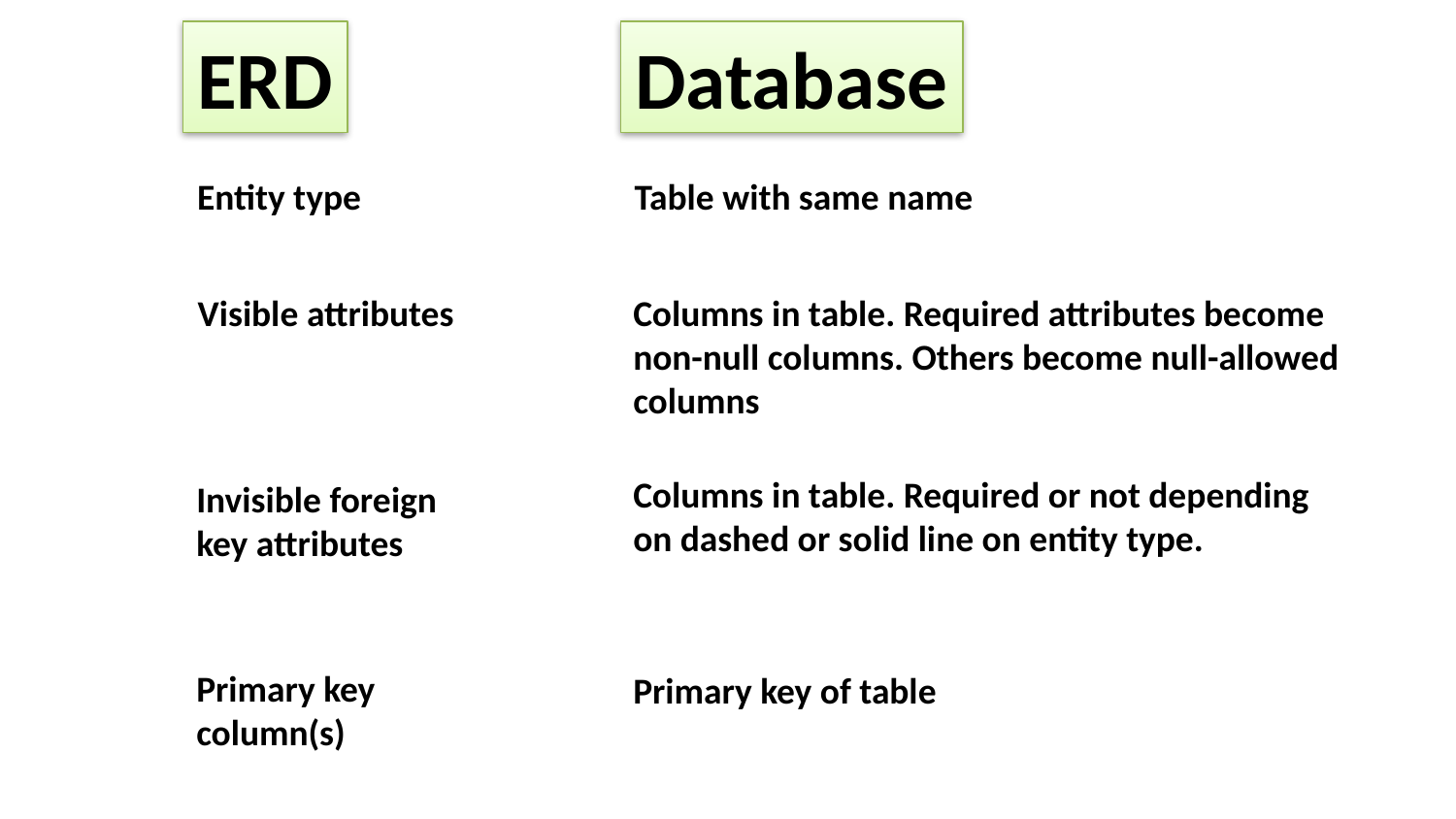

ERD
Database
Entity type
Table with same name
Visible attributes
Columns in table. Required attributes become non-null columns. Others become null-allowed columns
Columns in table. Required or not depending on dashed or solid line on entity type.
Invisible foreign key attributes
Primary key column(s)
Primary key of table